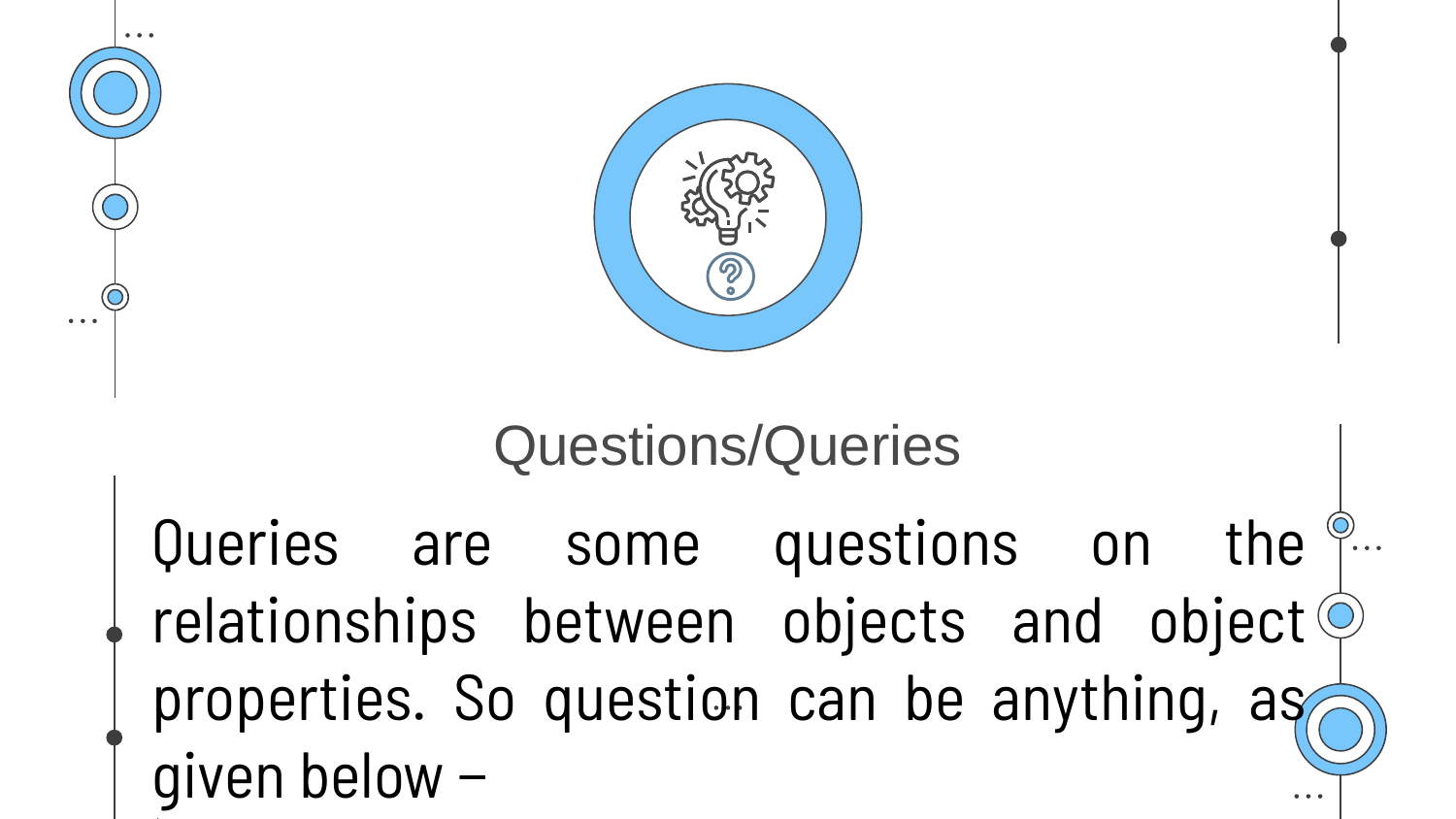

# Questions/Queries
Queries are some questions on the relationships between objects and object properties. So question can be anything, as given below −
Is tom a cat?
Does Kunal love to eat pasta?
Is Lili happy?
Will Ryan go to play?